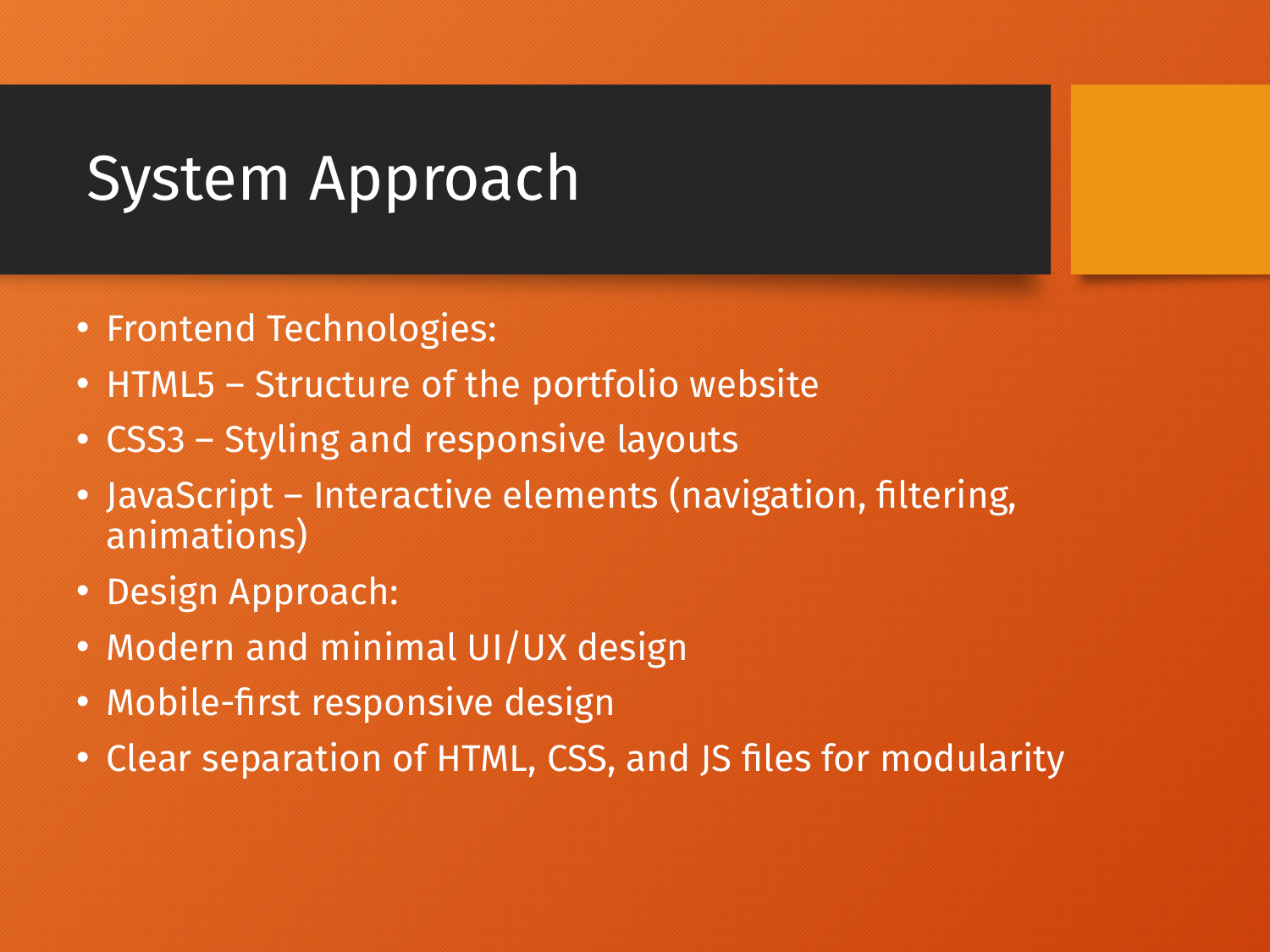

# System Approach
Frontend Technologies:
HTML5 – Structure of the portfolio website
CSS3 – Styling and responsive layouts
JavaScript – Interactive elements (navigation, filtering, animations)
Design Approach:
Modern and minimal UI/UX design
Mobile-first responsive design
Clear separation of HTML, CSS, and JS files for modularity